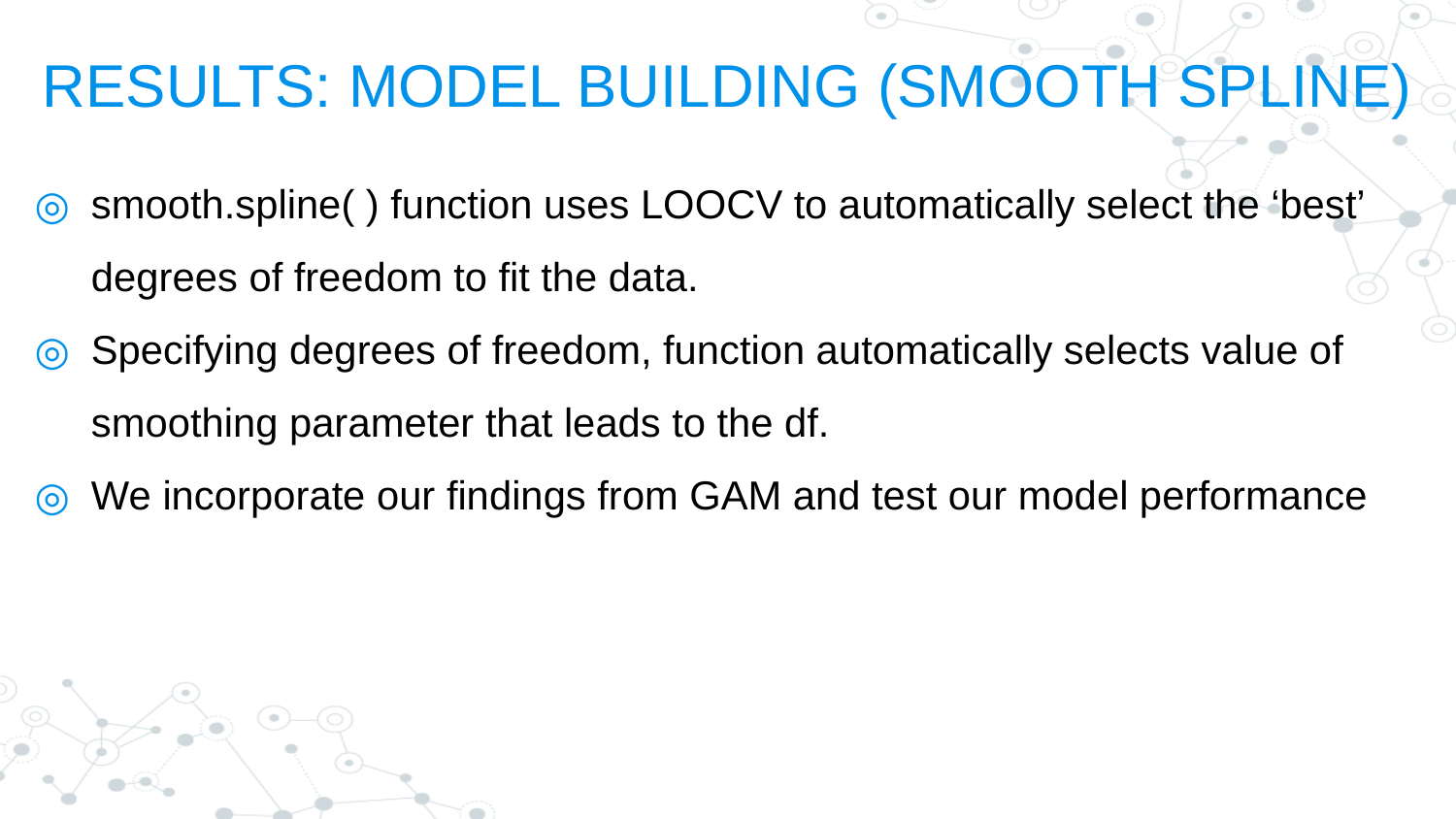

# RESULTS: MODEL BUILDING (SMOOTH SPLINE)
smooth.spline( ) function uses LOOCV to automatically select the ‘best’ degrees of freedom to fit the data.
Specifying degrees of freedom, function automatically selects value of smoothing parameter that leads to the df.
We incorporate our findings from GAM and test our model performance